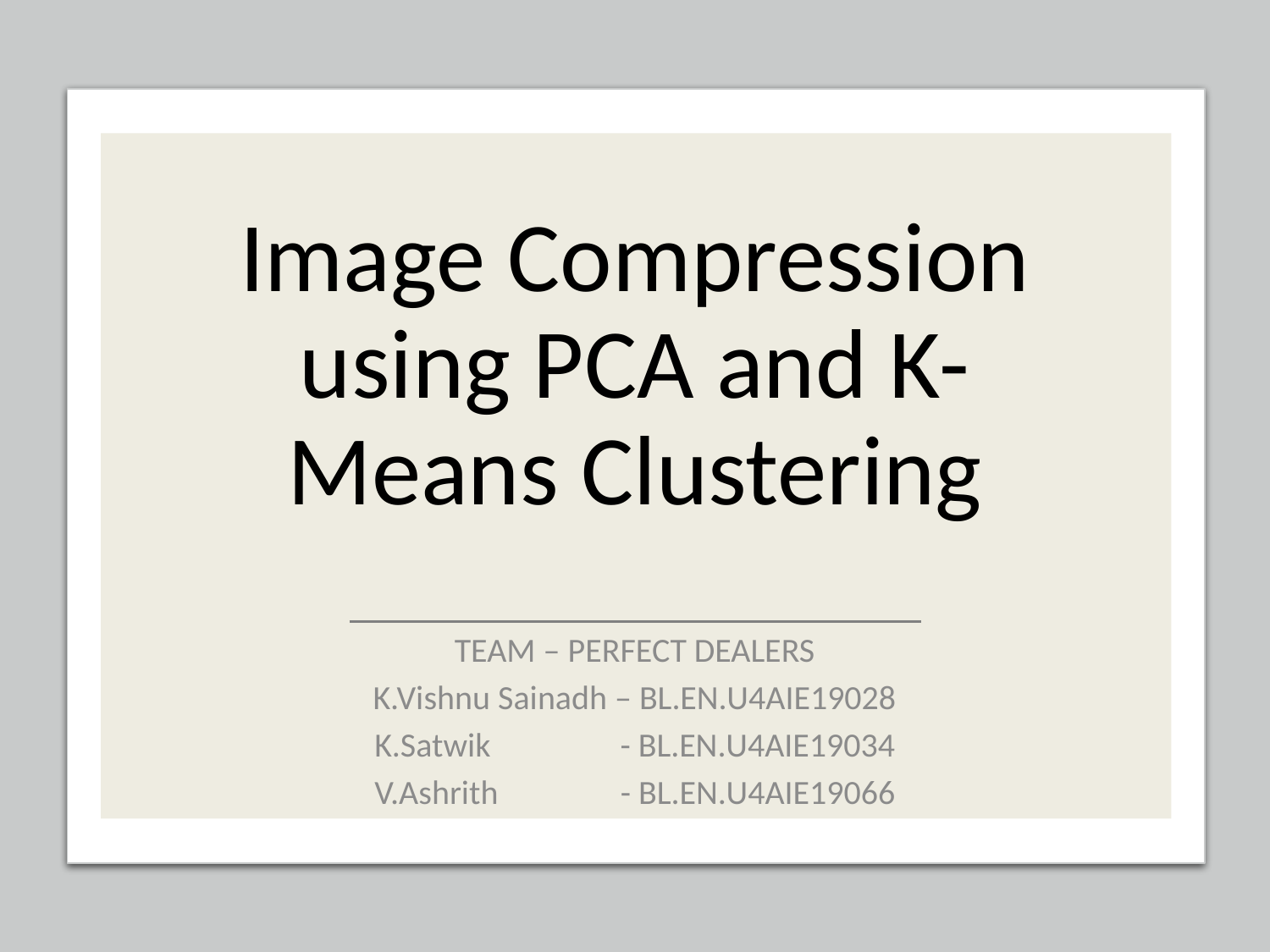

# Image Compression using PCA and K-Means Clustering
TEAM – PERFECT DEALERS
K.Vishnu Sainadh – BL.EN.U4AIE19028
K.Satwik                 - BL.EN.U4AIE19034
V.Ashrith                - BL.EN.U4AIE19066